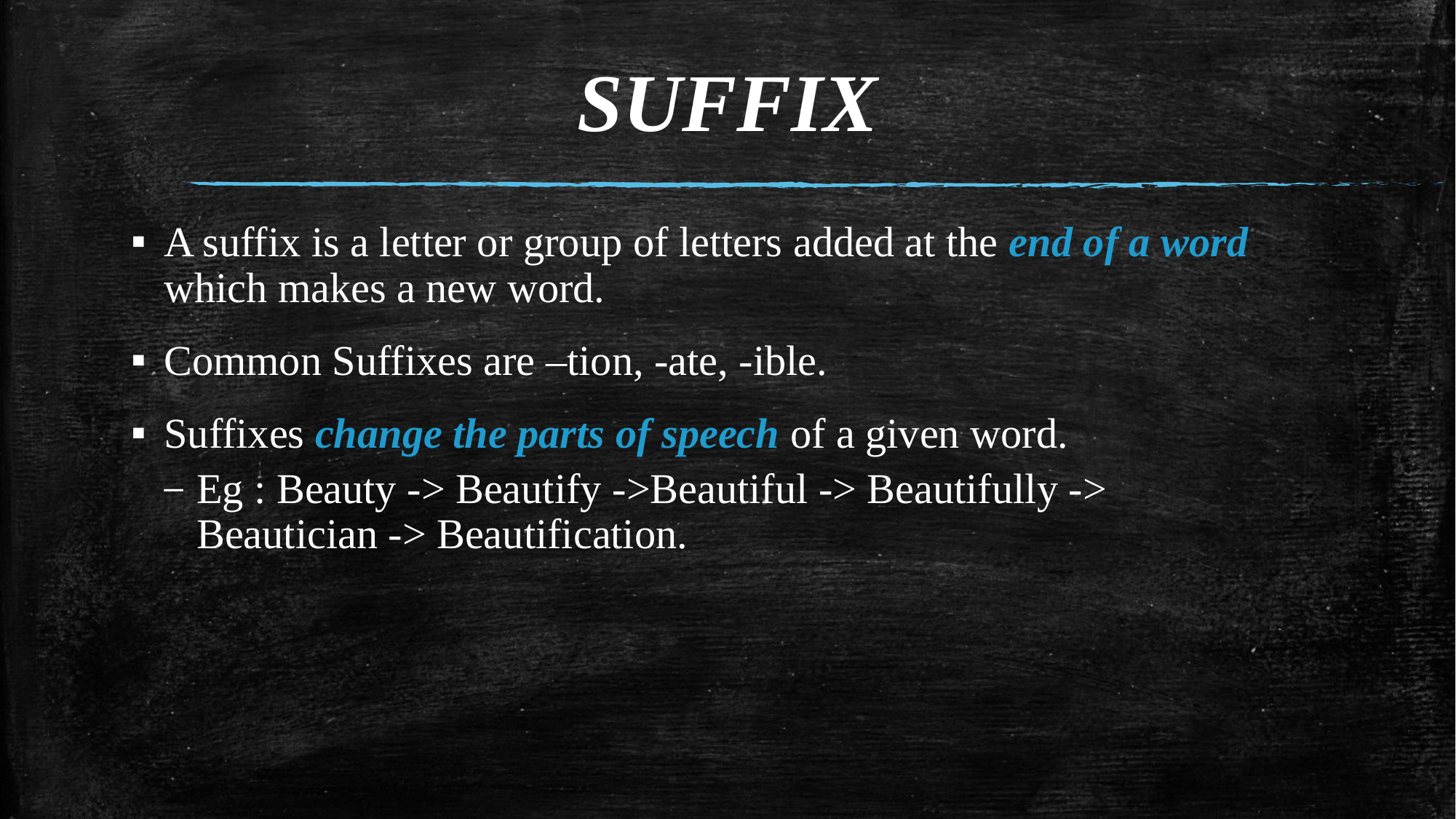

# SUFFIX
A suffix is a letter or group of letters added at the end of a word which makes a new word.
Common Suffixes are –tion, -ate, -ible.
Suffixes change the parts of speech of a given word.
Eg : Beauty -> Beautify ->Beautiful -> Beautifully -> Beautician -> Beautification.